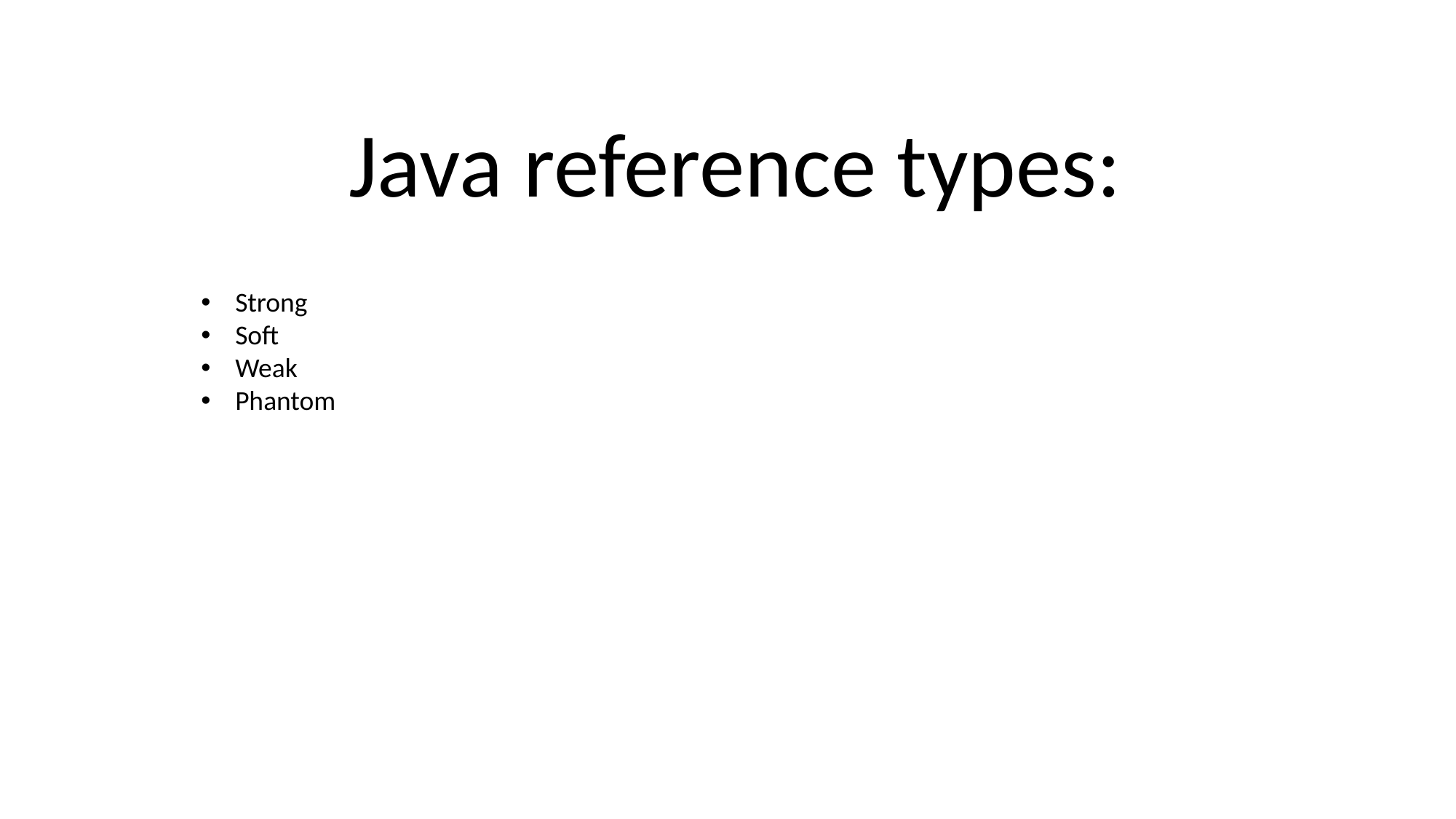

Java reference types:
Strong
Soft
Weak
Phantom